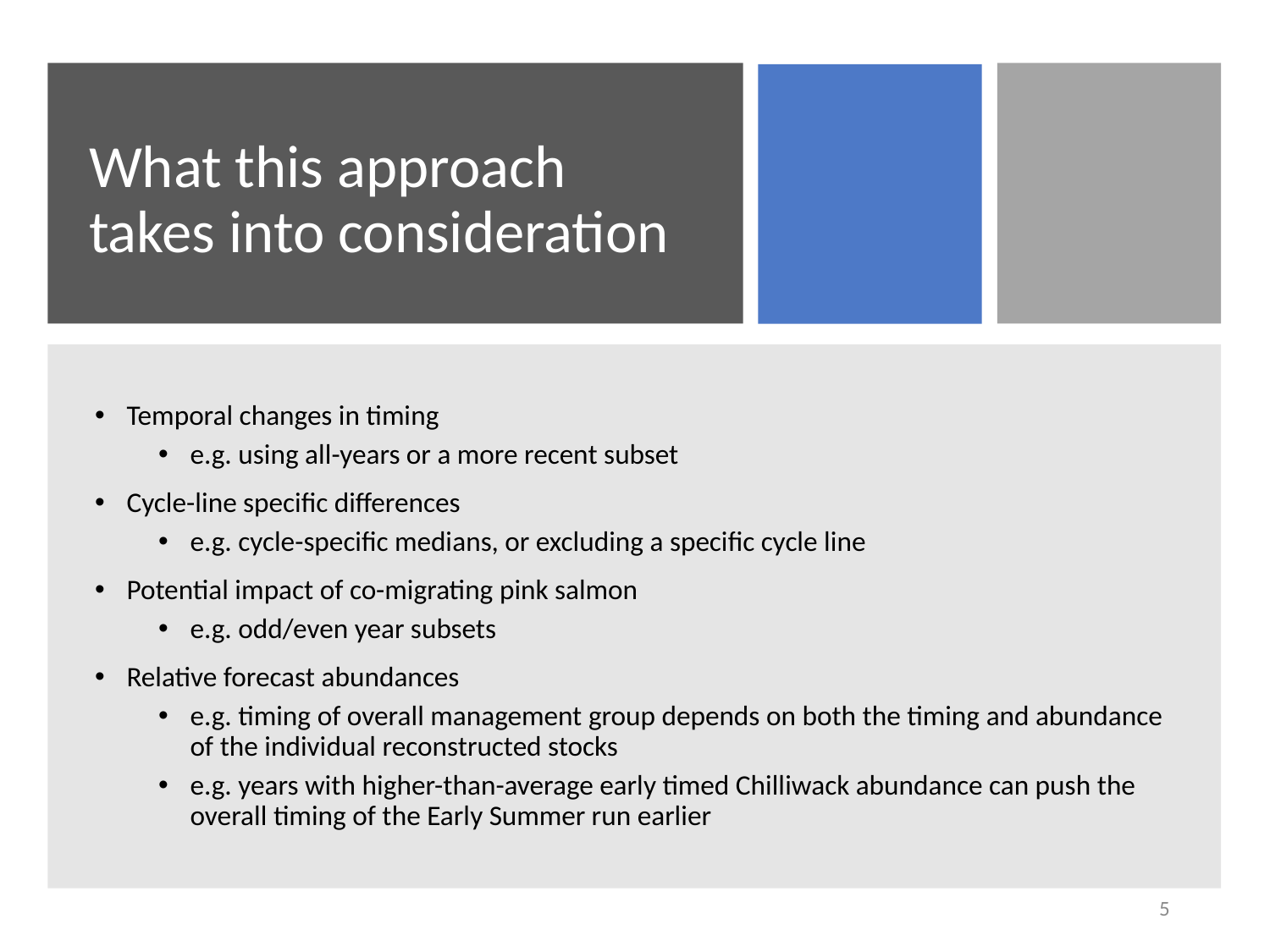

# What this approach takes into consideration

Temporal changes in timing
e.g. using all-years or a more recent subset
Cycle-line specific differences
e.g. cycle-specific medians, or excluding a specific cycle line
Potential impact of co-migrating pink salmon
e.g. odd/even year subsets
Relative forecast abundances
e.g. timing of overall management group depends on both the timing and abundance of the individual reconstructed stocks
e.g. years with higher-than-average early timed Chilliwack abundance can push the overall timing of the Early Summer run earlier
5